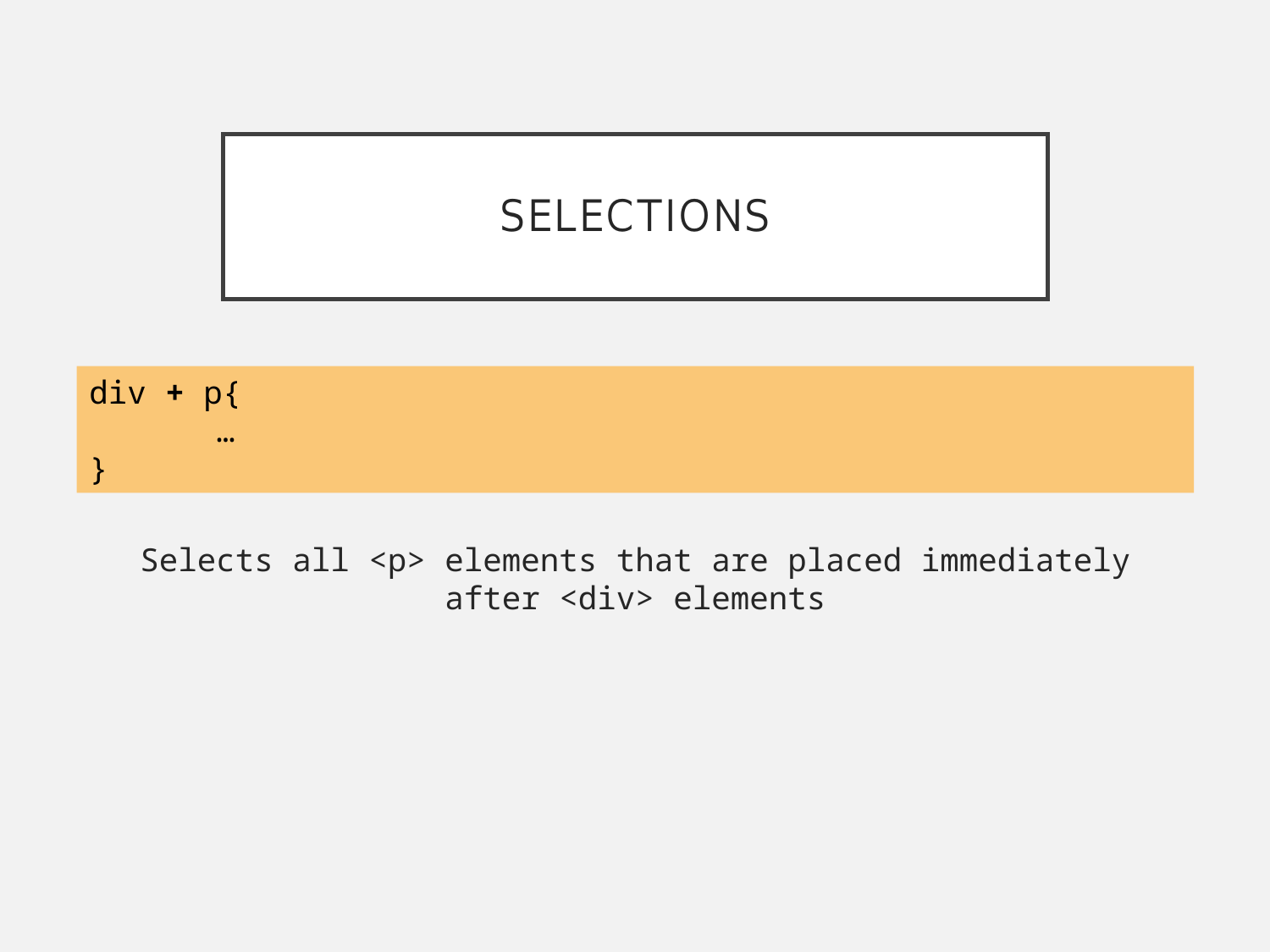

# SELECTIONS
div + p{
	…
}
Selects all <p> elements that are placed immediately after <div> elements